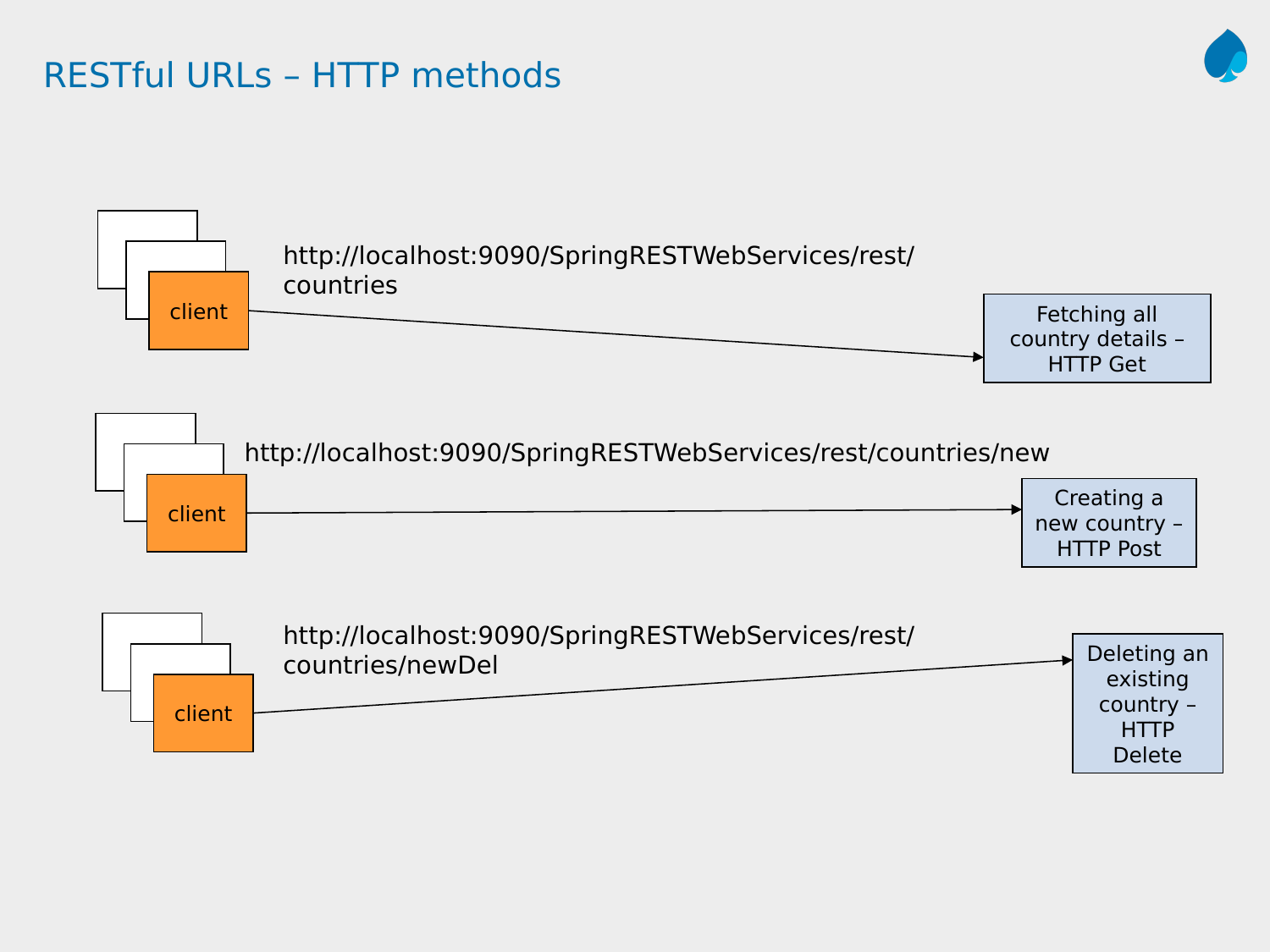

# RESTful URLs – HTTP methods

http://localhost:9090/SpringRESTWebServices/rest/countries

client
Fetching all country details – HTTP Get

http://localhost:9090/SpringRESTWebServices/rest/countries/new

client
Creating a new country – HTTP Post

http://localhost:9090/SpringRESTWebServices/rest/countries/newDel
Deleting an existing country – HTTP Delete

client